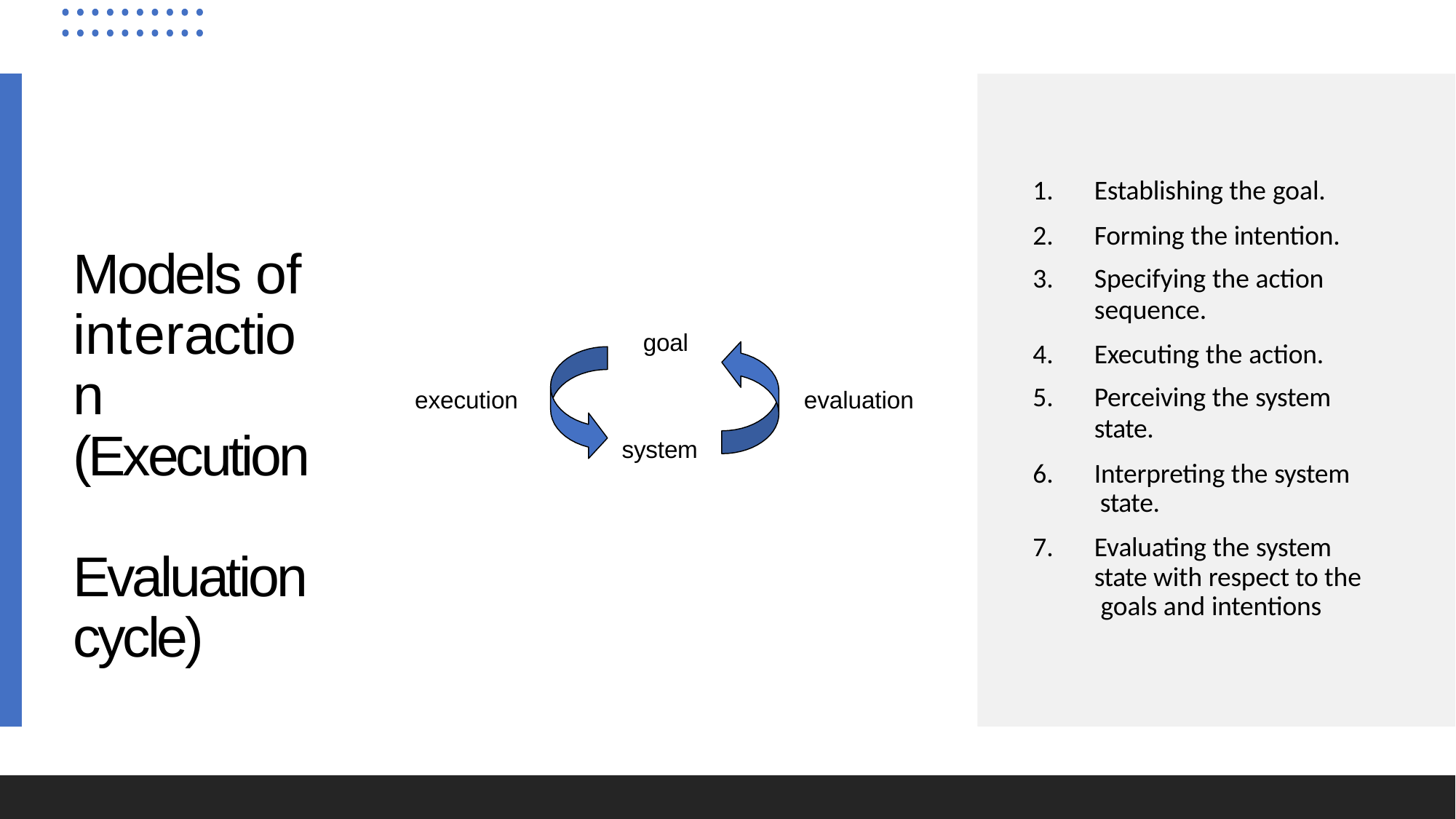

Establishing the goal.
Forming the intention.
Specifying the action
sequence.
Executing the action.
Perceiving the system
state.
Interpreting the system  state.
Evaluating the system  state with respect to the  goals and intentions
# Models of  interaction  (Execution  Evaluation  cycle)
goal

execution
evaluation
system